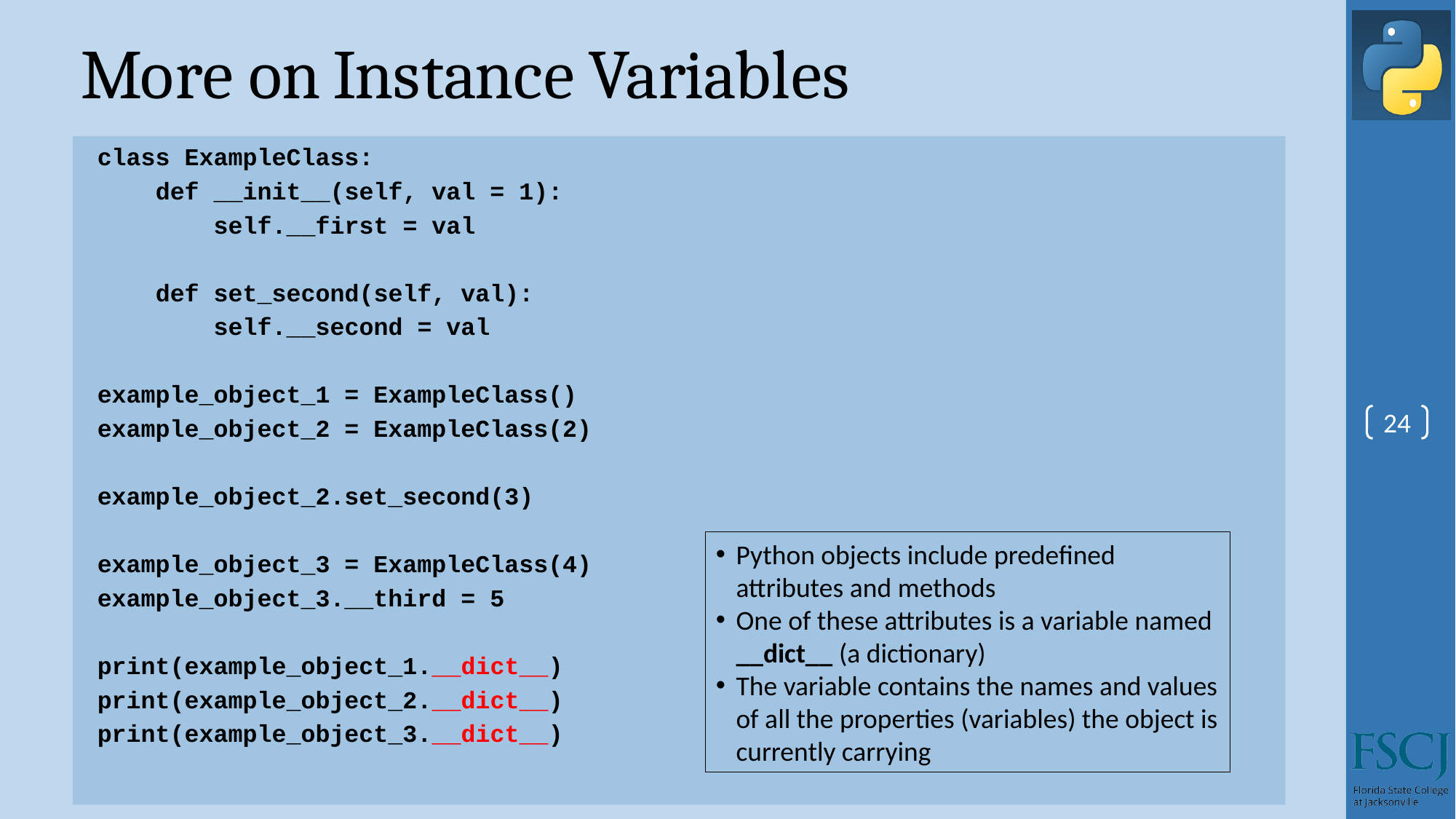

# More on Instance Variables
class ExampleClass:
    def __init__(self, val = 1):
        self.__first = val

    def set_second(self, val):
        self.__second = val

example_object_1 = ExampleClass()
example_object_2 = ExampleClass(2)

example_object_2.set_second(3)

example_object_3 = ExampleClass(4)
example_object_3.__third = 5

print(example_object_1.__dict__)
print(example_object_2.__dict__)
print(example_object_3.__dict__)
24
Python objects include predefined attributes and methods
One of these attributes is a variable named __dict__ (a dictionary)
The variable contains the names and values of all the properties (variables) the object is currently carrying